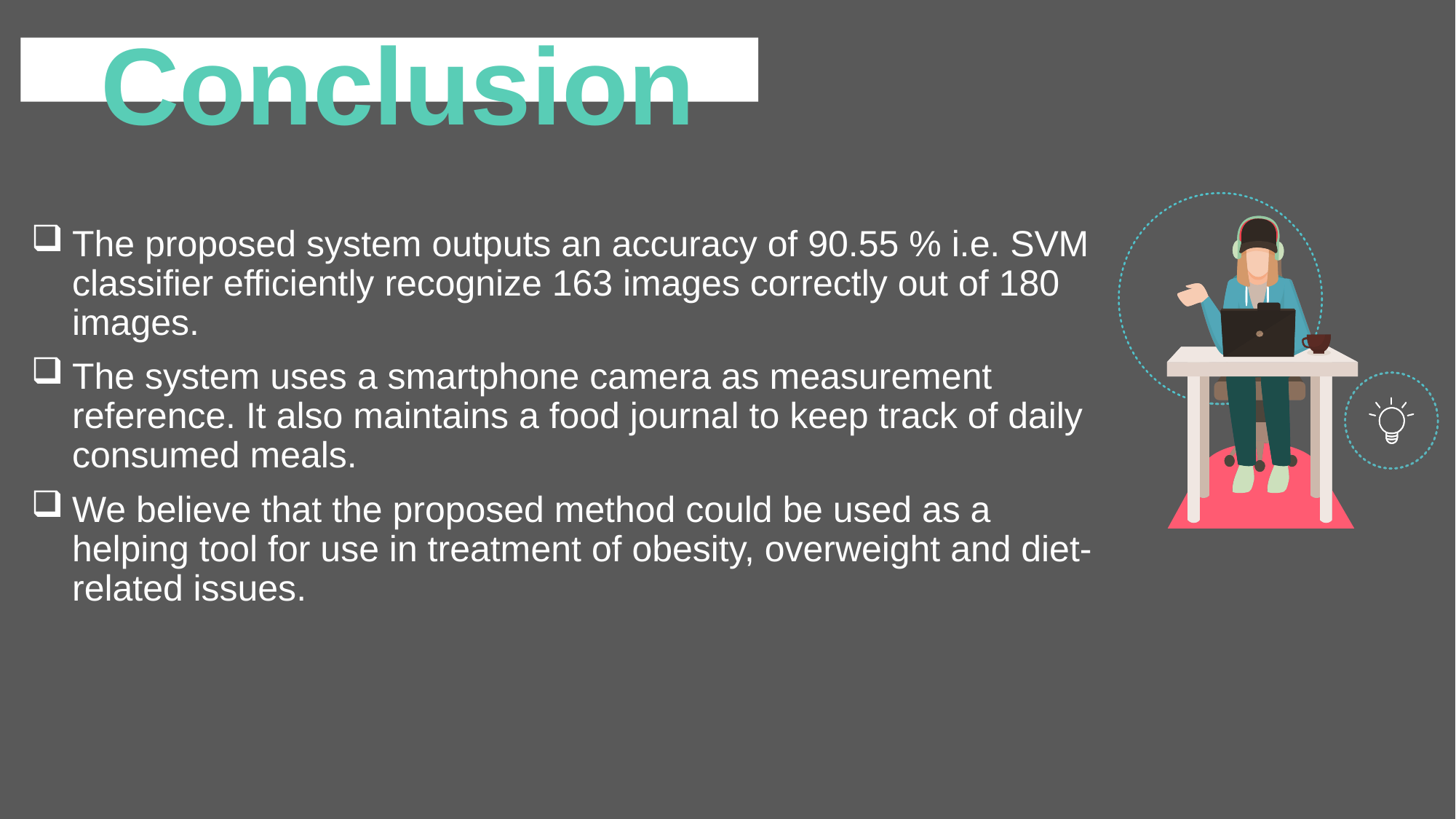

Conclusion

The proposed system outputs an accuracy of 90.55 % i.e. SVM classifier efficiently recognize 163 images correctly out of 180 images.
The system uses a smartphone camera as measurement reference. It also maintains a food journal to keep track of daily consumed meals.
We believe that the proposed method could be used as a helping tool for use in treatment of obesity, overweight and diet-related issues.